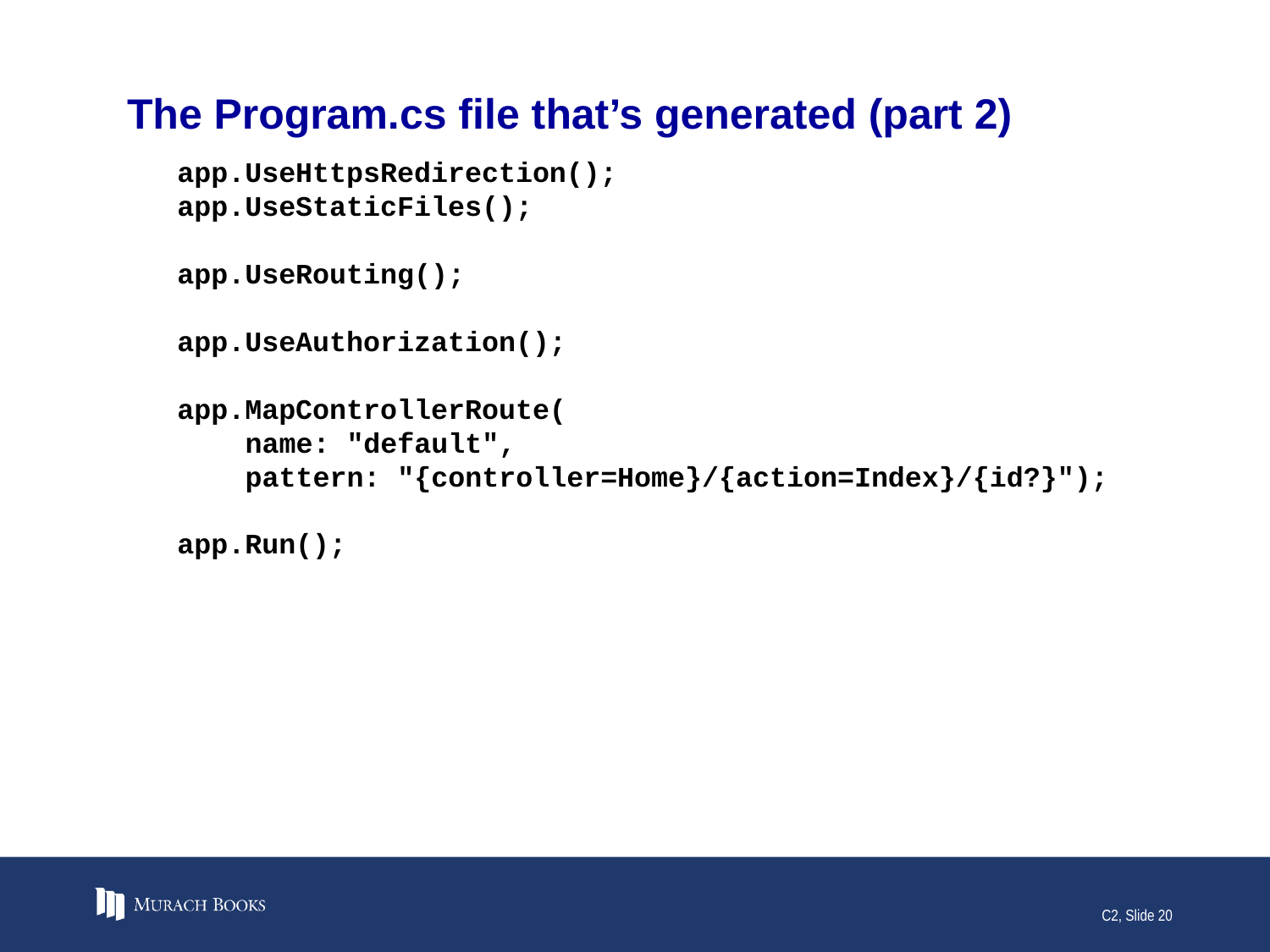

# The Program.cs file that’s generated (part 2)
app.UseHttpsRedirection();
app.UseStaticFiles();

app.UseRouting();

app.UseAuthorization();

app.MapControllerRoute(
    name: "default",
    pattern: "{controller=Home}/{action=Index}/{id?}");

app.Run();

C2, Slide 20